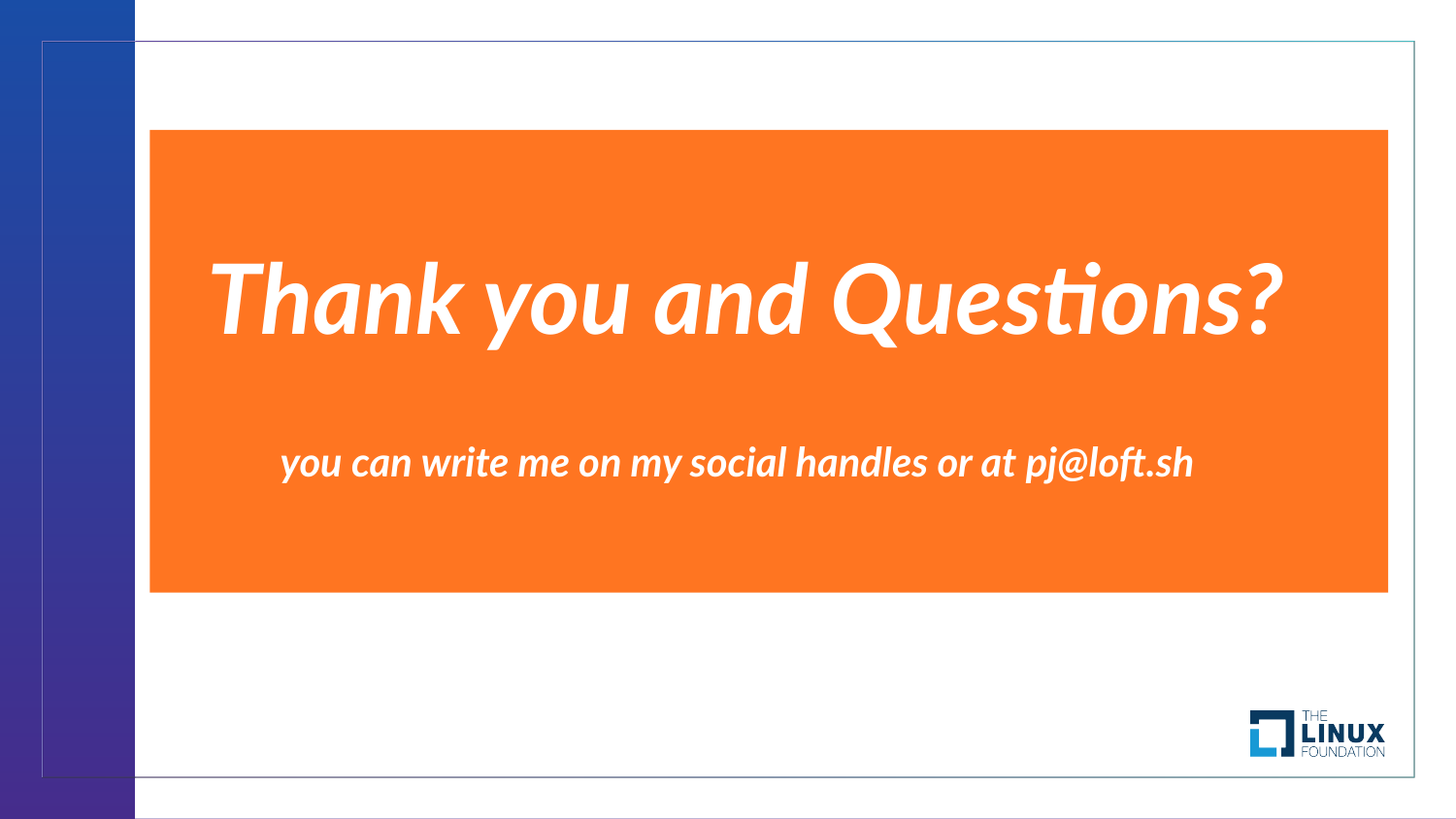

Thank you and Questions?

you can write me on my social handles or at pj@loft.sh